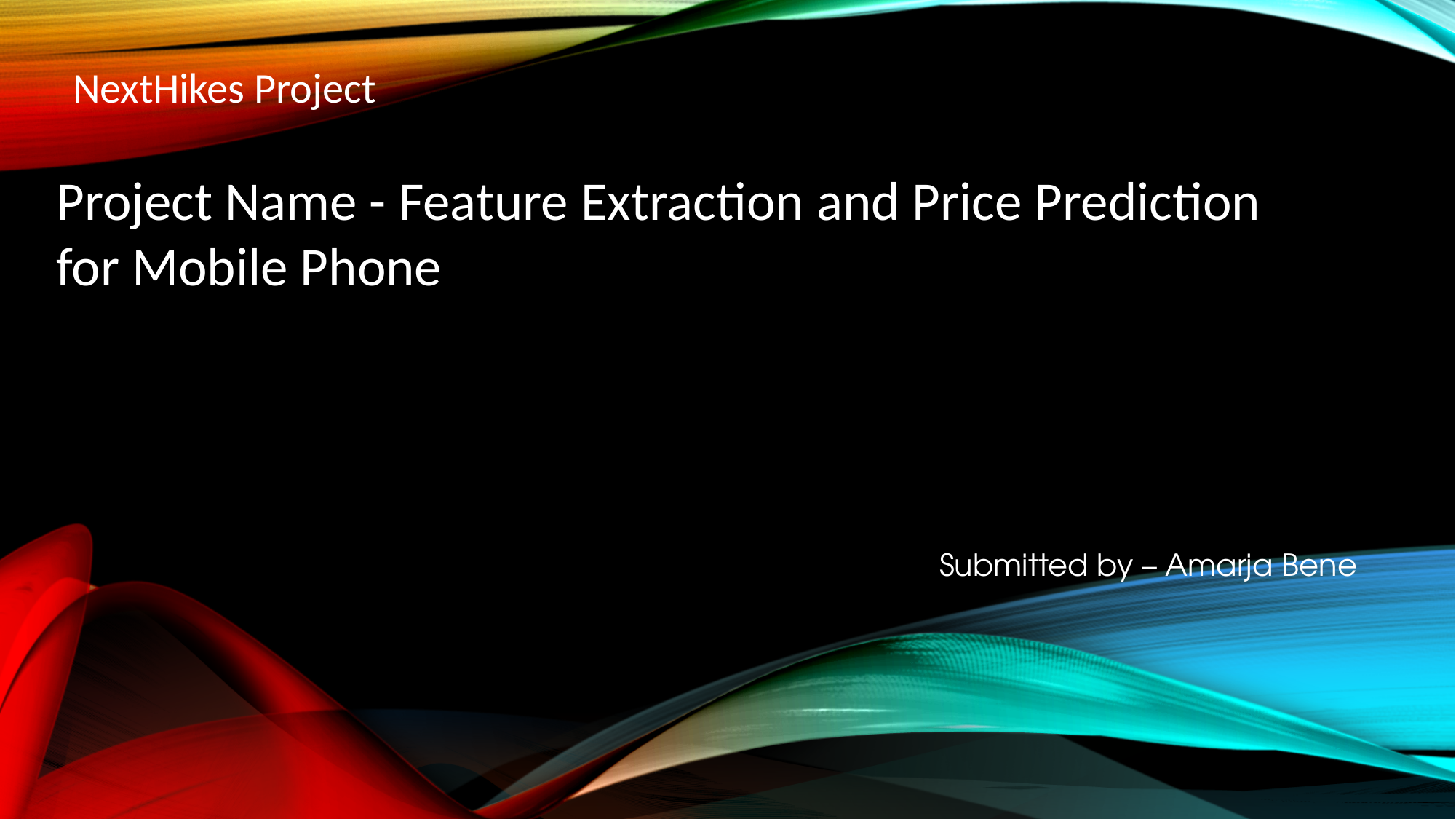

NextHikes Project
Project Name - Feature Extraction and Price Prediction for Mobile Phone
Submitted by – Amarja Bene